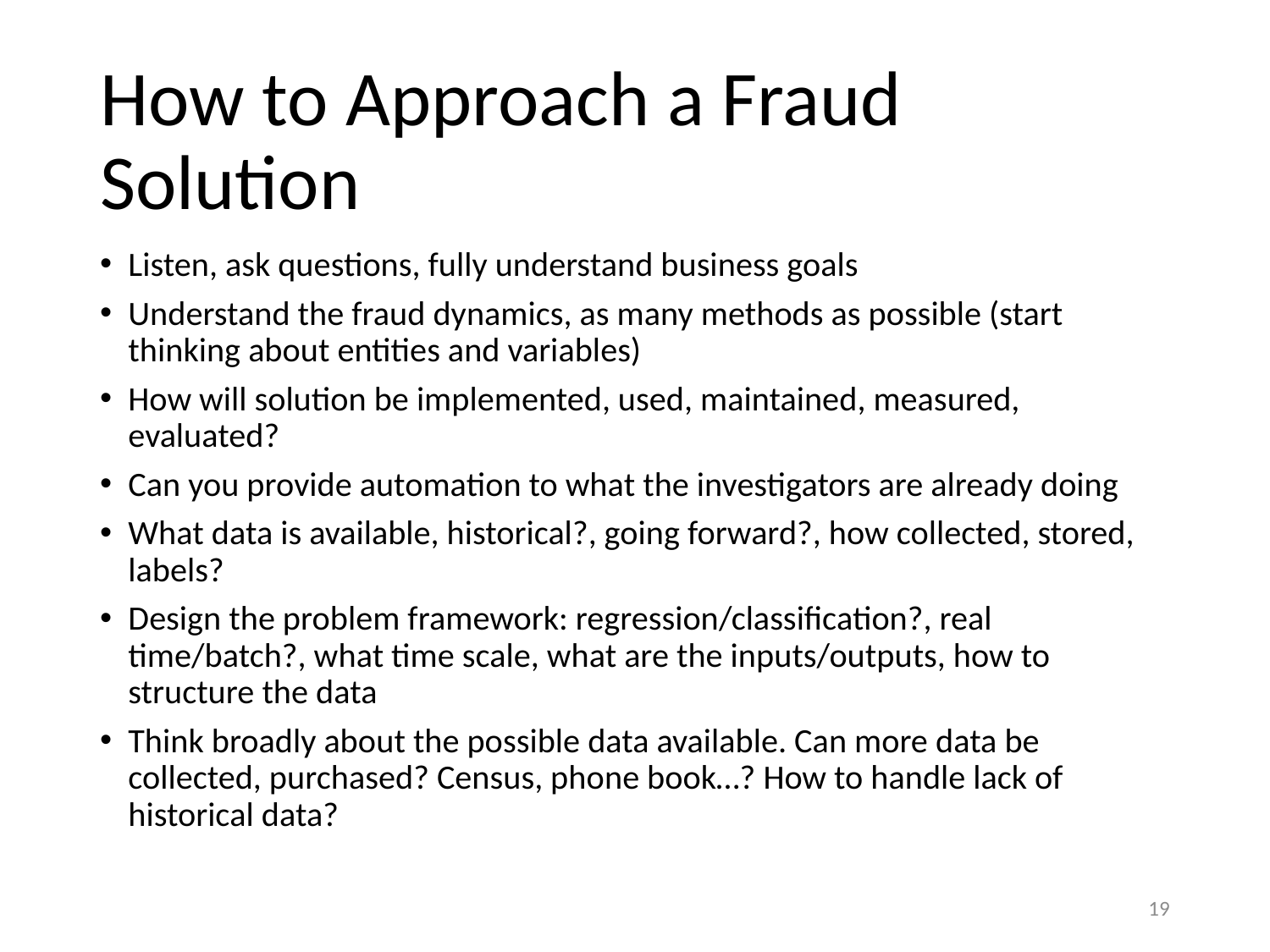

# How to Approach a Fraud Solution

Listen, ask questions, fully understand business goals
Understand the fraud dynamics, as many methods as possible (start thinking about entities and variables)
How will solution be implemented, used, maintained, measured, evaluated?
Can you provide automation to what the investigators are already doing
What data is available, historical?, going forward?, how collected, stored, labels?
Design the problem framework: regression/classification?, real time/batch?, what time scale, what are the inputs/outputs, how to structure the data
Think broadly about the possible data available. Can more data be collected, purchased? Census, phone book…? How to handle lack of historical data?

19